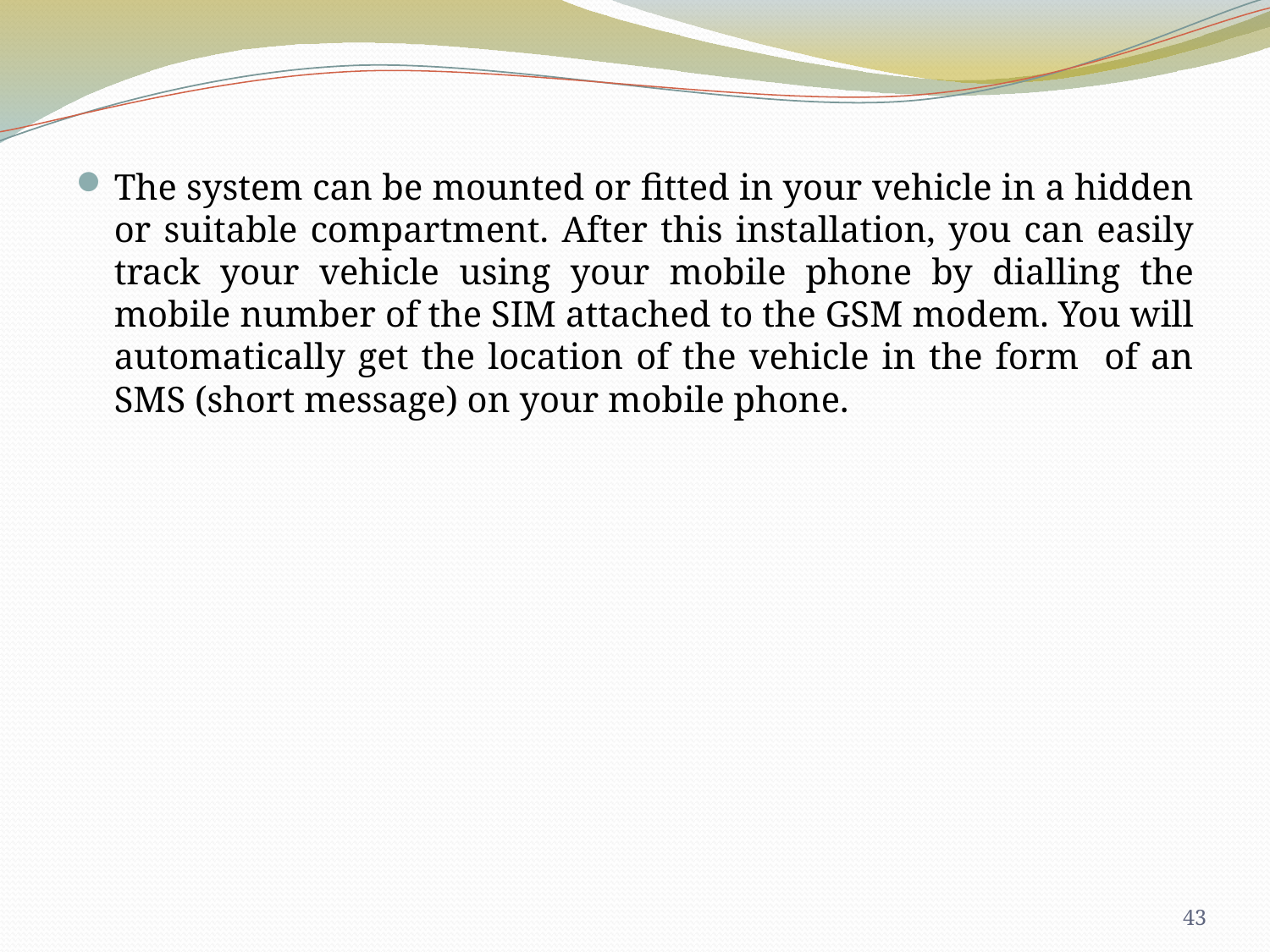

#
The system can be mounted or fitted in your vehicle in a hidden or suitable compartment. After this installation, you can easily track your vehicle using your mobile phone by dialling the mobile number of the SIM attached to the GSM modem. You will automatically get the location of the vehicle in the form  of an SMS (short message) on your mobile phone.

43